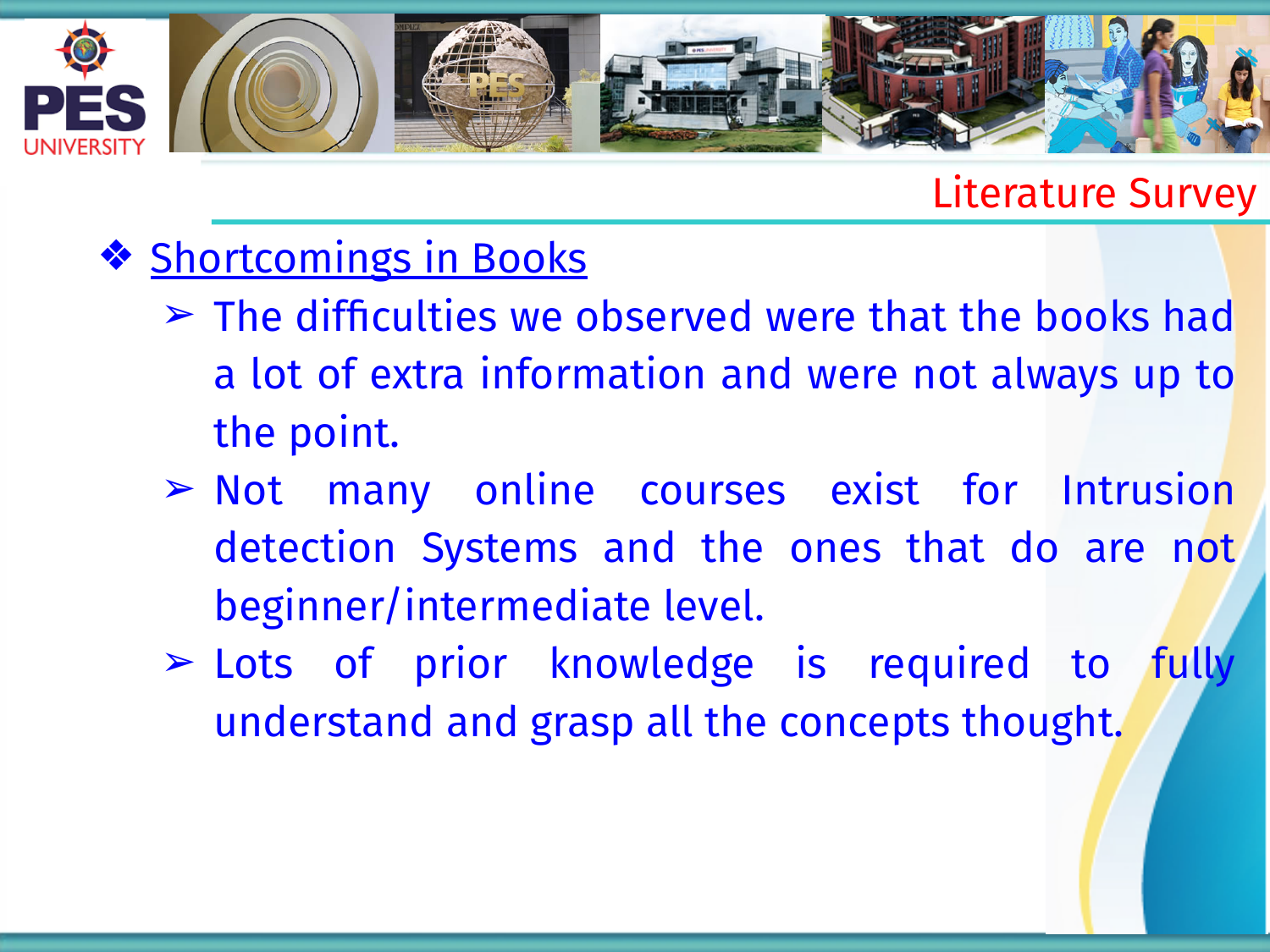

Literature Survey

Shortcomings in Books
The difficulties we observed were that the books had a lot of extra information and were not always up to the point.
Not many online courses exist for Intrusion detection Systems and the ones that do are not beginner/intermediate level.
Lots of prior knowledge is required to fully understand and grasp all the concepts thought.